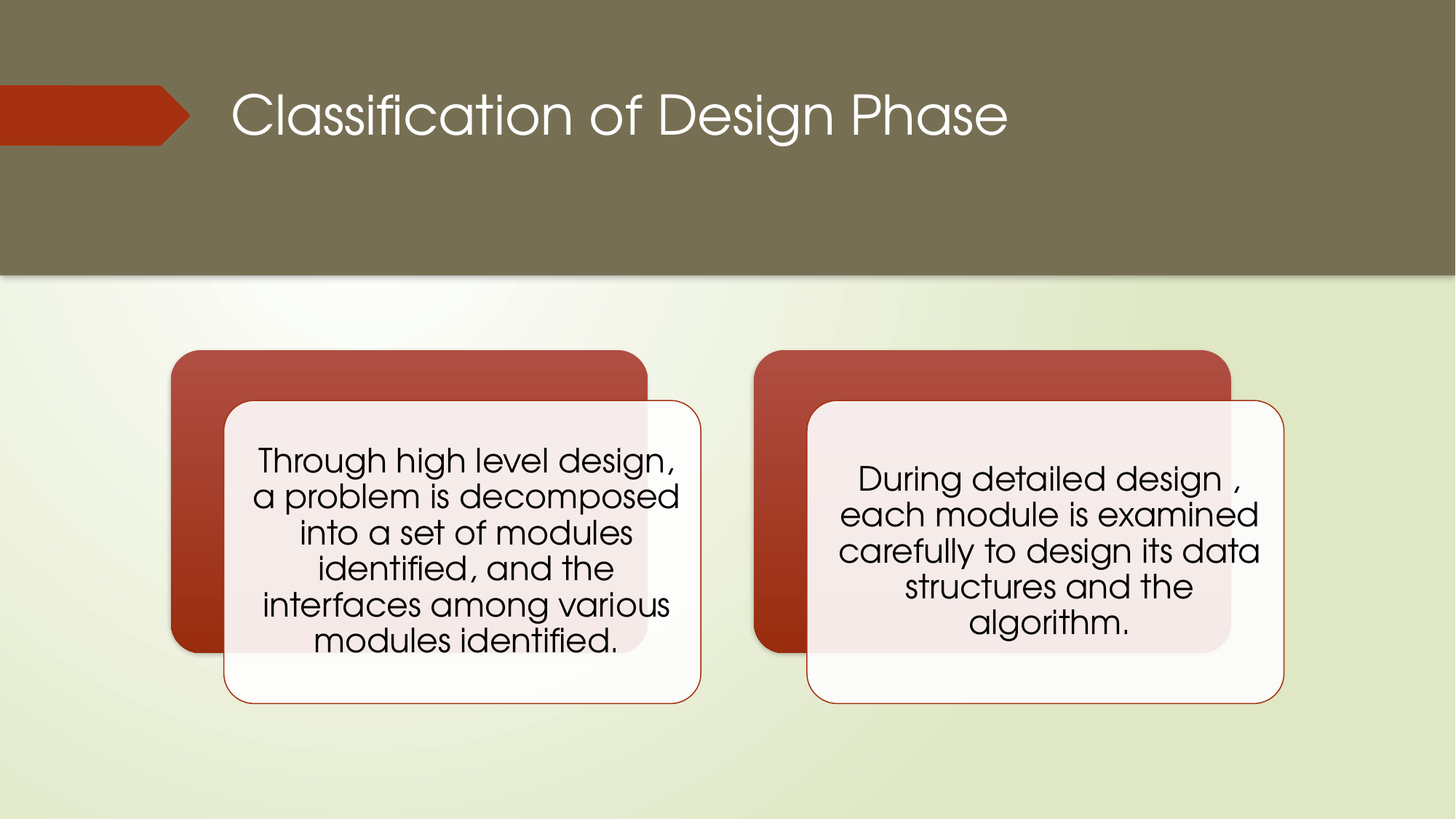

# Classification of Design Phase

Through high level design, a problem is decomposed into a set of modules identified, and the interfaces among various modules identified.
During detailed design , each module is examined carefully to design its data structures and the algorithm.